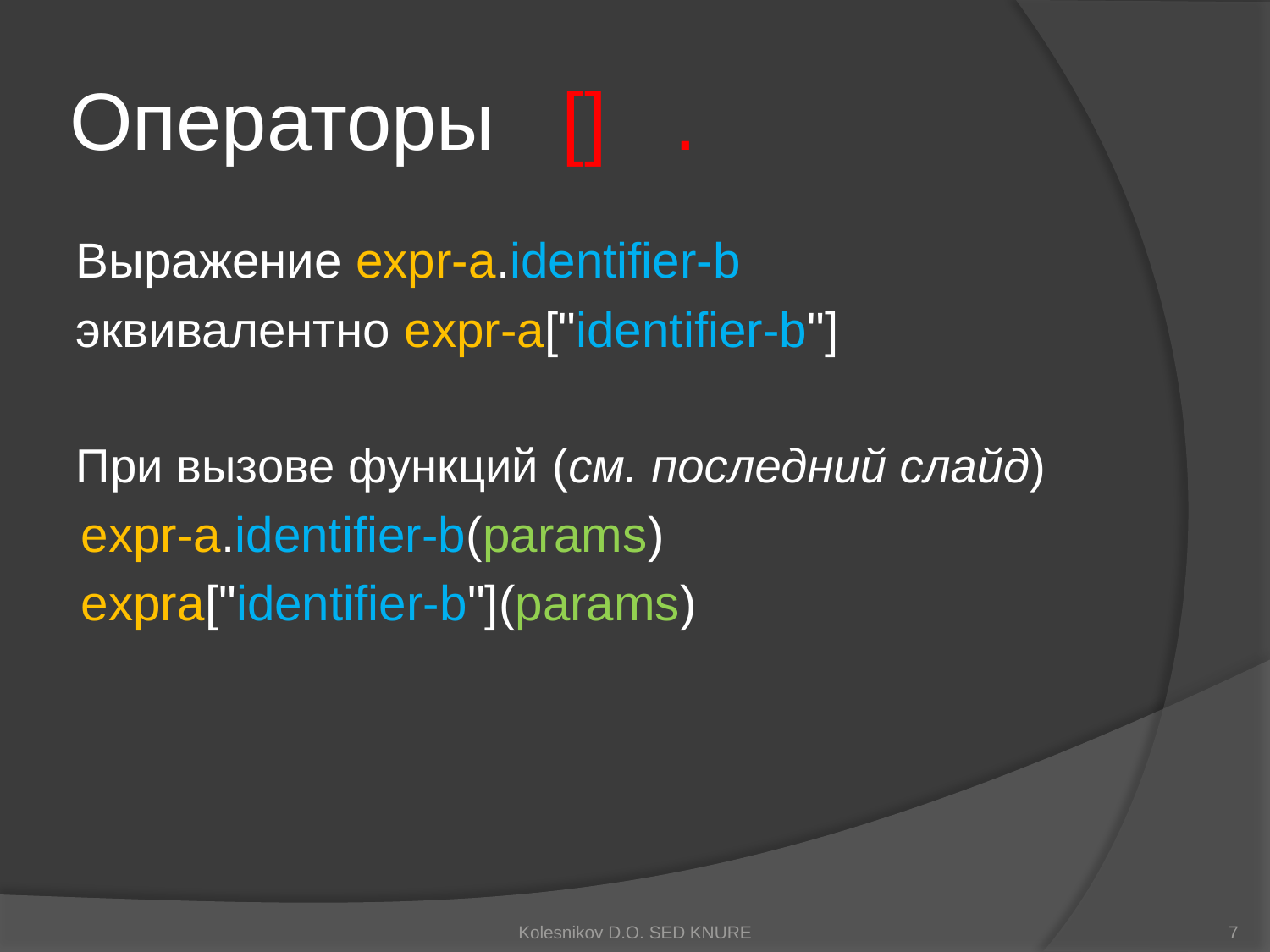

# Операторы   []   .
Выражение expr-a.identifier-b
эквивалентно expr-a["identifier-b"]

При вызове функций (см. последний слайд)
expr-a.identifier-b(params)
expra["identifier-b"](params)
Kolesnikov D.O. SED KNURE
7